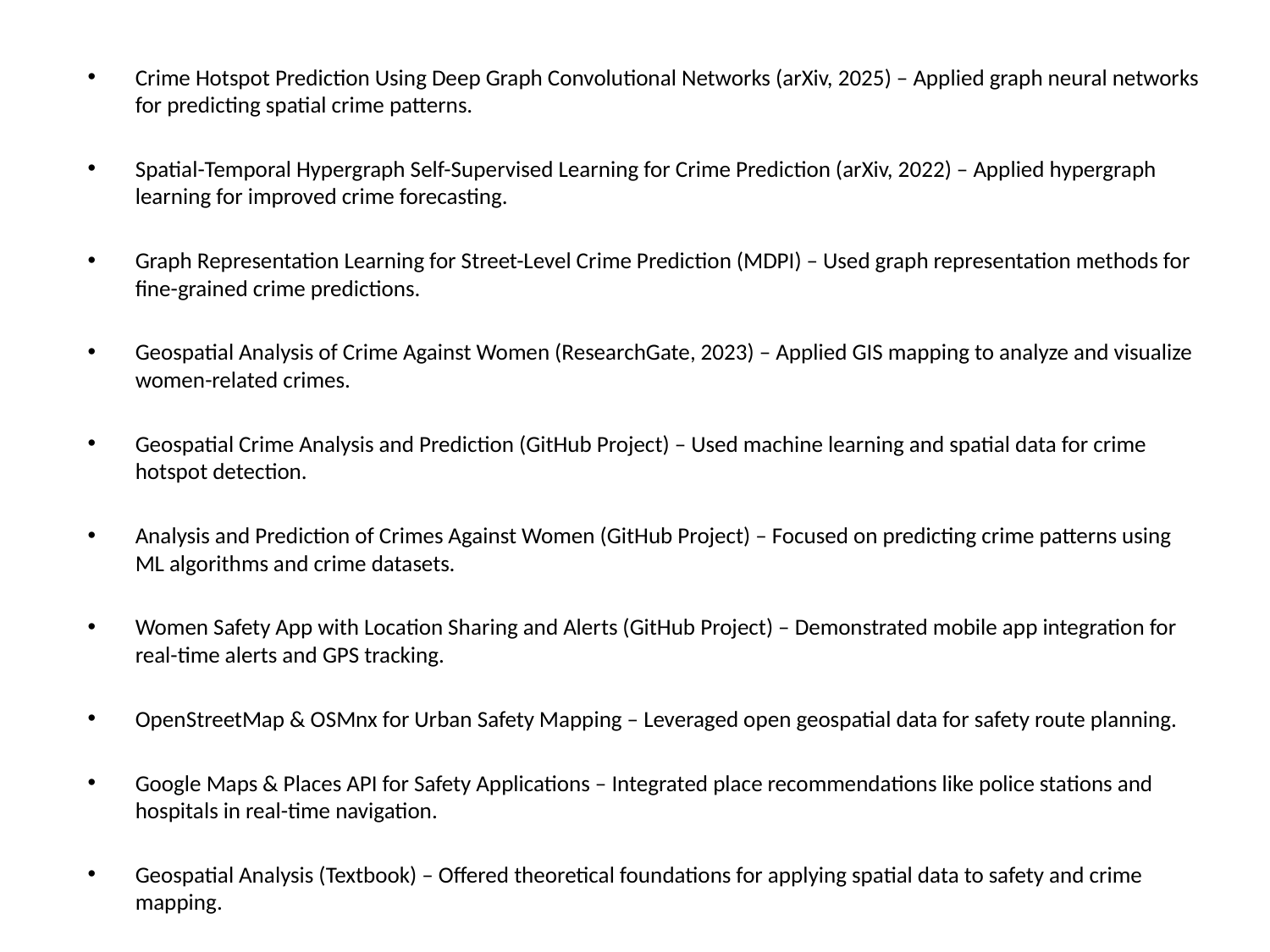

Crime Hotspot Prediction Using Deep Graph Convolutional Networks (arXiv, 2025) – Applied graph neural networks for predicting spatial crime patterns.

Spatial-Temporal Hypergraph Self-Supervised Learning for Crime Prediction (arXiv, 2022) – Applied hypergraph learning for improved crime forecasting.

Graph Representation Learning for Street-Level Crime Prediction (MDPI) – Used graph representation methods for fine-grained crime predictions.

Geospatial Analysis of Crime Against Women (ResearchGate, 2023) – Applied GIS mapping to analyze and visualize women-related crimes.

Geospatial Crime Analysis and Prediction (GitHub Project) – Used machine learning and spatial data for crime hotspot detection.

Analysis and Prediction of Crimes Against Women (GitHub Project) – Focused on predicting crime patterns using ML algorithms and crime datasets.

Women Safety App with Location Sharing and Alerts (GitHub Project) – Demonstrated mobile app integration for real-time alerts and GPS tracking.

OpenStreetMap & OSMnx for Urban Safety Mapping – Leveraged open geospatial data for safety route planning.

Google Maps & Places API for Safety Applications – Integrated place recommendations like police stations and hospitals in real-time navigation.

Geospatial Analysis (Textbook) – Offered theoretical foundations for applying spatial data to safety and crime mapping.
# .